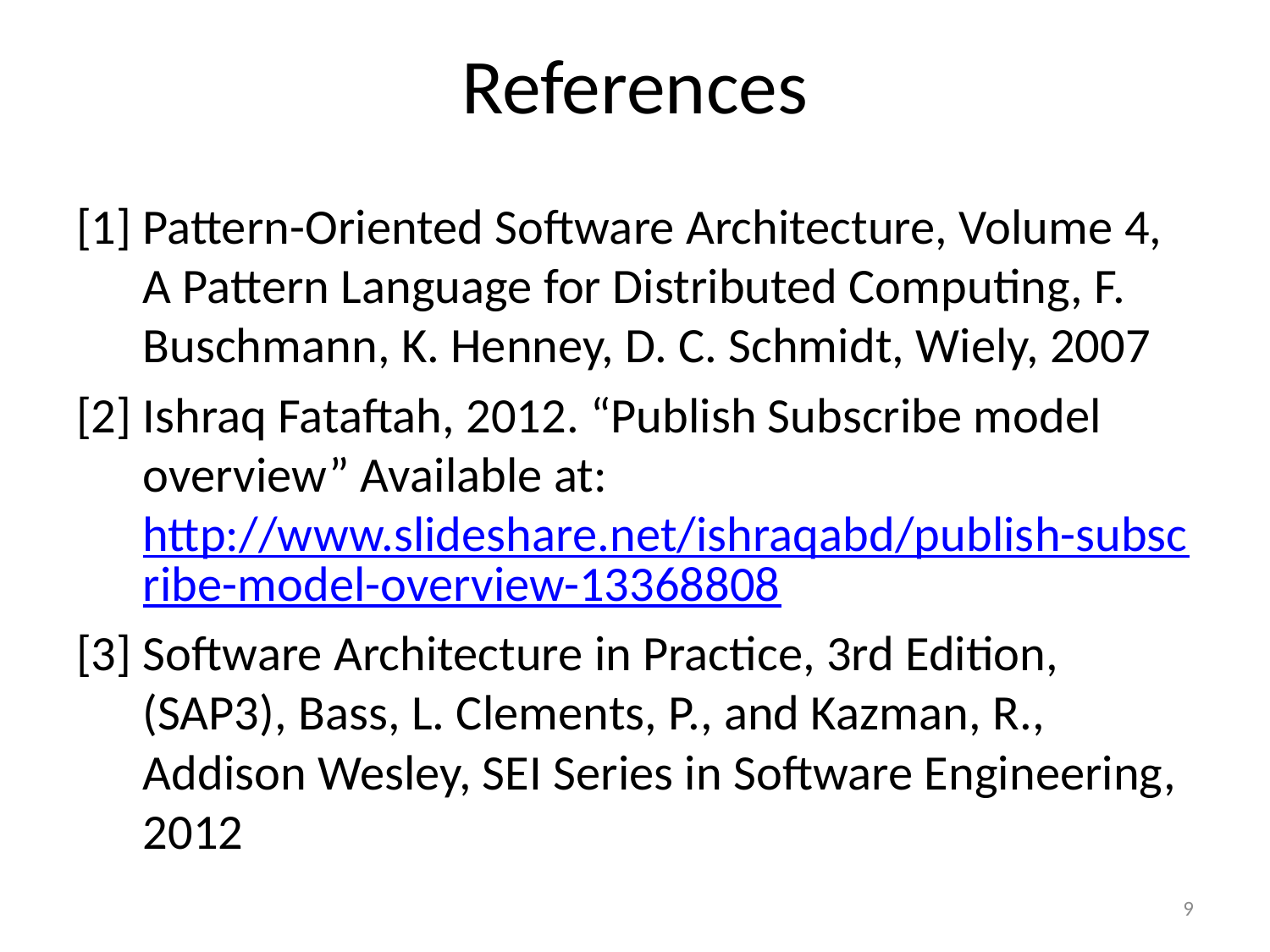

# References
[1]	Pattern-Oriented Software Architecture, Volume 4, A Pattern Language for Distributed Computing, F. Buschmann, K. Henney, D. C. Schmidt, Wiely, 2007
[2]	Ishraq Fataftah, 2012. “Publish Subscribe model overview” Available at: http://www.slideshare.net/ishraqabd/publish-subscribe-model-overview-13368808
[3]	Software Architecture in Practice, 3rd Edition, (SAP3), Bass, L. Clements, P., and Kazman, R., Addison Wesley, SEI Series in Software Engineering, 2012
9